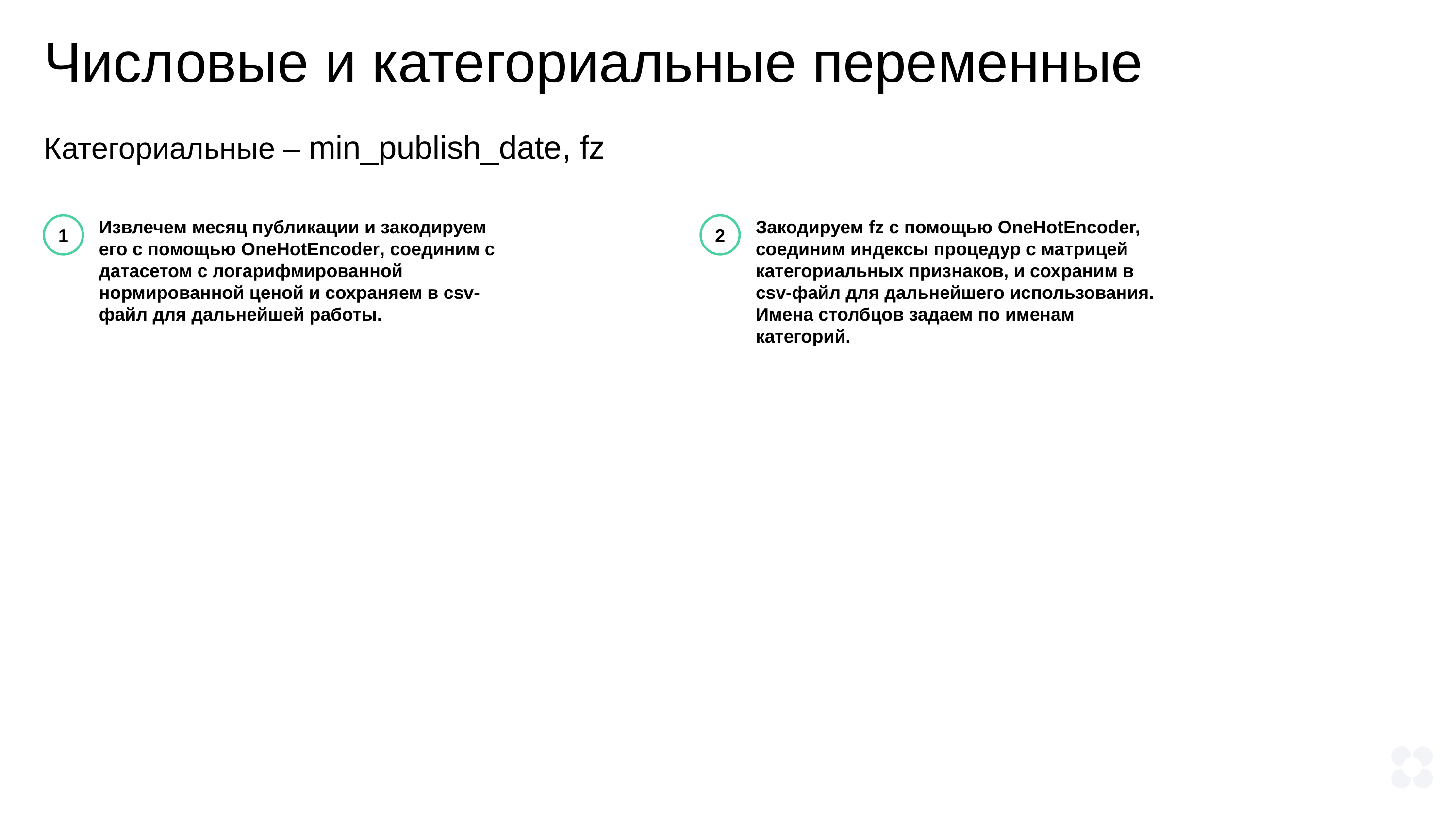

Числовые и категориальные переменные
Категориальные – min_publish_date, fz
1
Извлечем месяц публикации и закодируем его с помощью OneHotEncoder, соединим с датасетом с логарифмированной нормированной ценой и сохраняем в csv-файл для дальнейшей работы.

2
Закодируем fz с помощью OneHotEncoder, соединим индексы процедур с матрицей категориальных признаков, и сохраним в csv-файл для дальнейшего использования. Имена столбцов задаем по именам категорий.